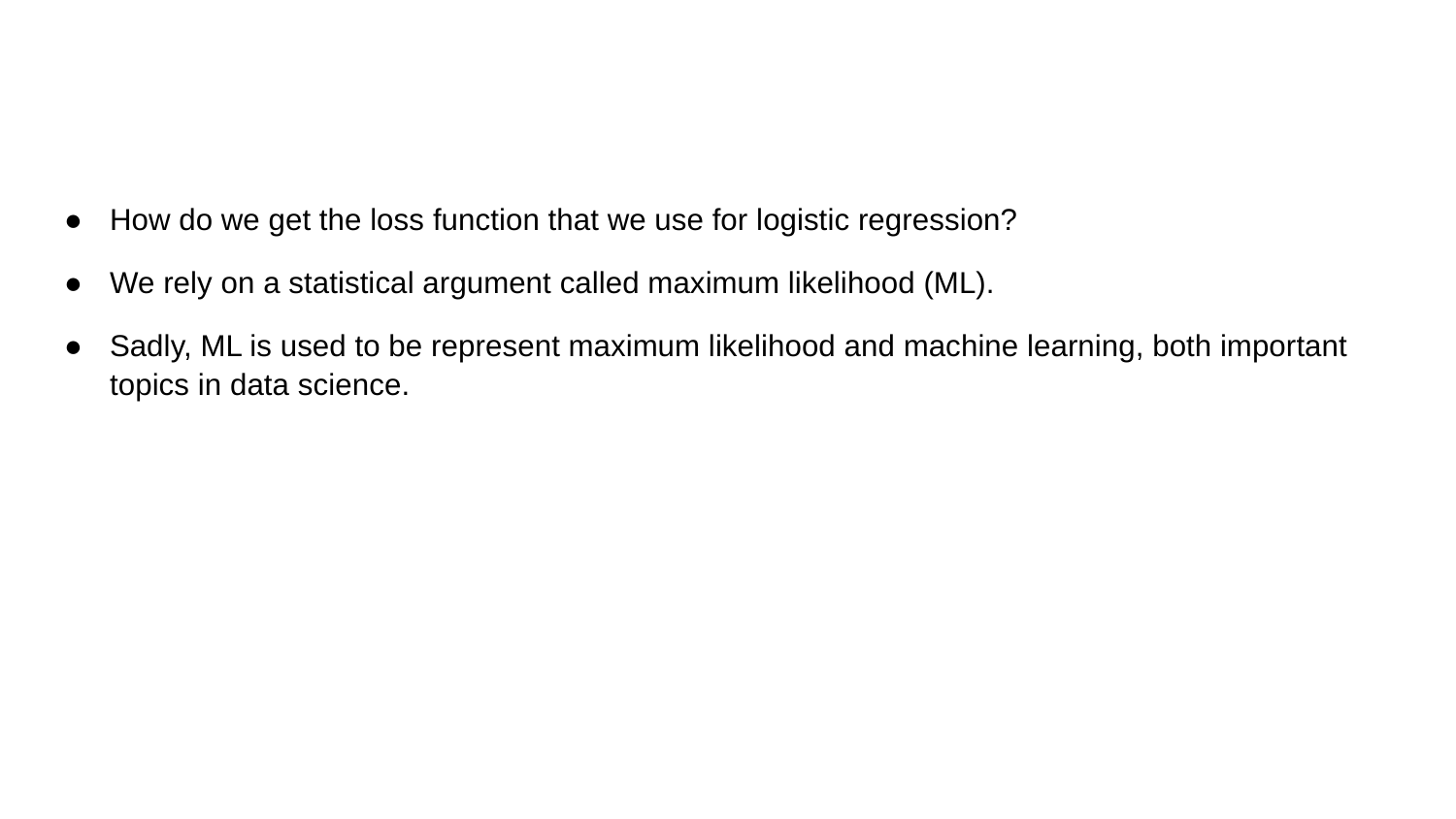

#
How do we get the loss function that we use for logistic regression?
We rely on a statistical argument called maximum likelihood (ML).
Sadly, ML is used to be represent maximum likelihood and machine learning, both important topics in data science.